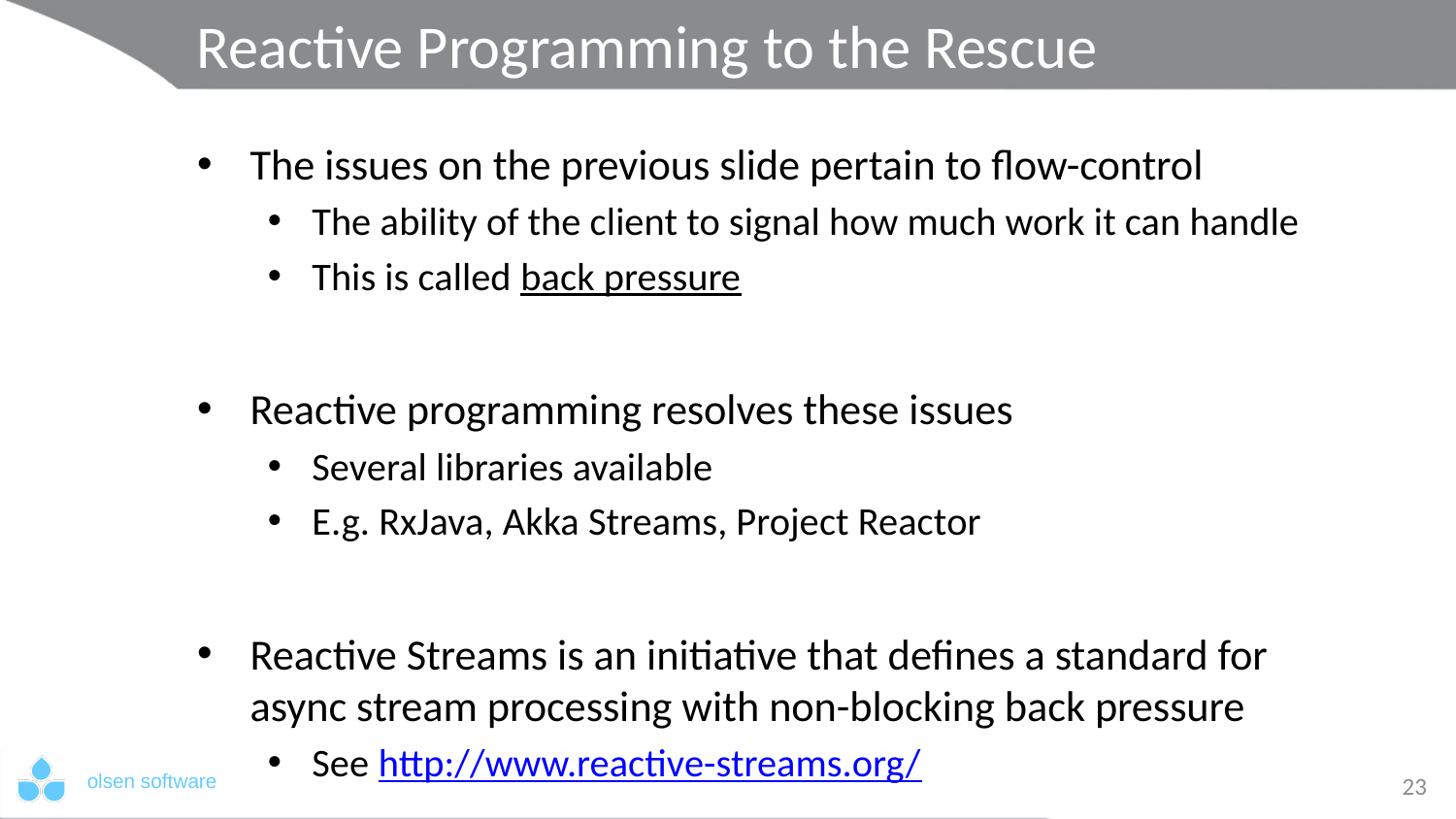

# Reactive Programming to the Rescue
The issues on the previous slide pertain to flow-control
The ability of the client to signal how much work it can handle
This is called back pressure

Reactive programming resolves these issues
Several libraries available
E.g. RxJava, Akka Streams, Project Reactor

Reactive Streams is an initiative that defines a standard for async stream processing with non-blocking back pressure
See http://www.reactive-streams.org/
23